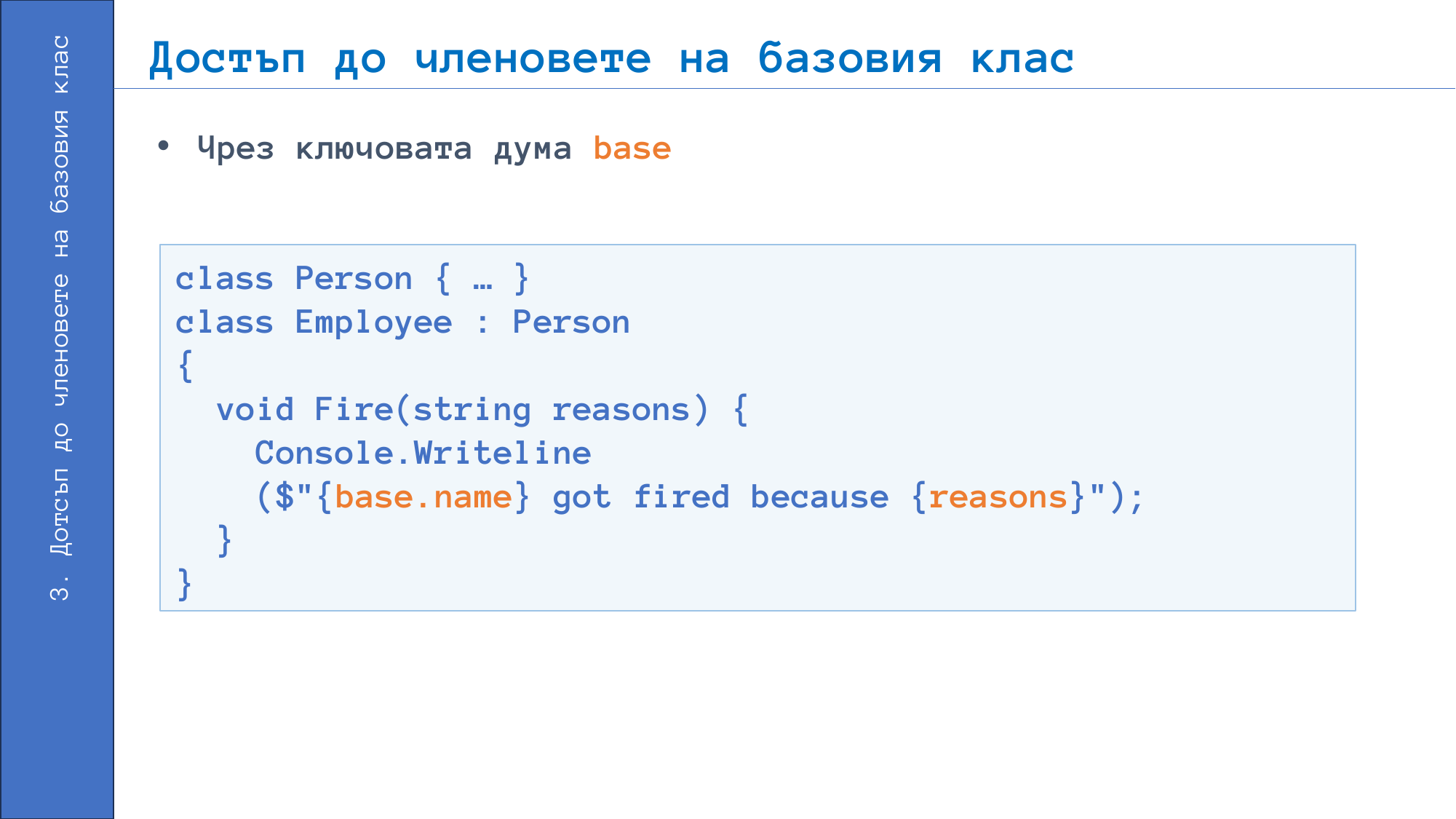

Достъп до членовете на базовия клас
Чрез ключовата дума base
class Person { … }
class Employee : Person
{
  void Fire(string reasons) {
    Console.Writeline
    ($"{base.name} got fired because {reasons}");
  }
}
3. Дотсъп до членовете на базовия клас